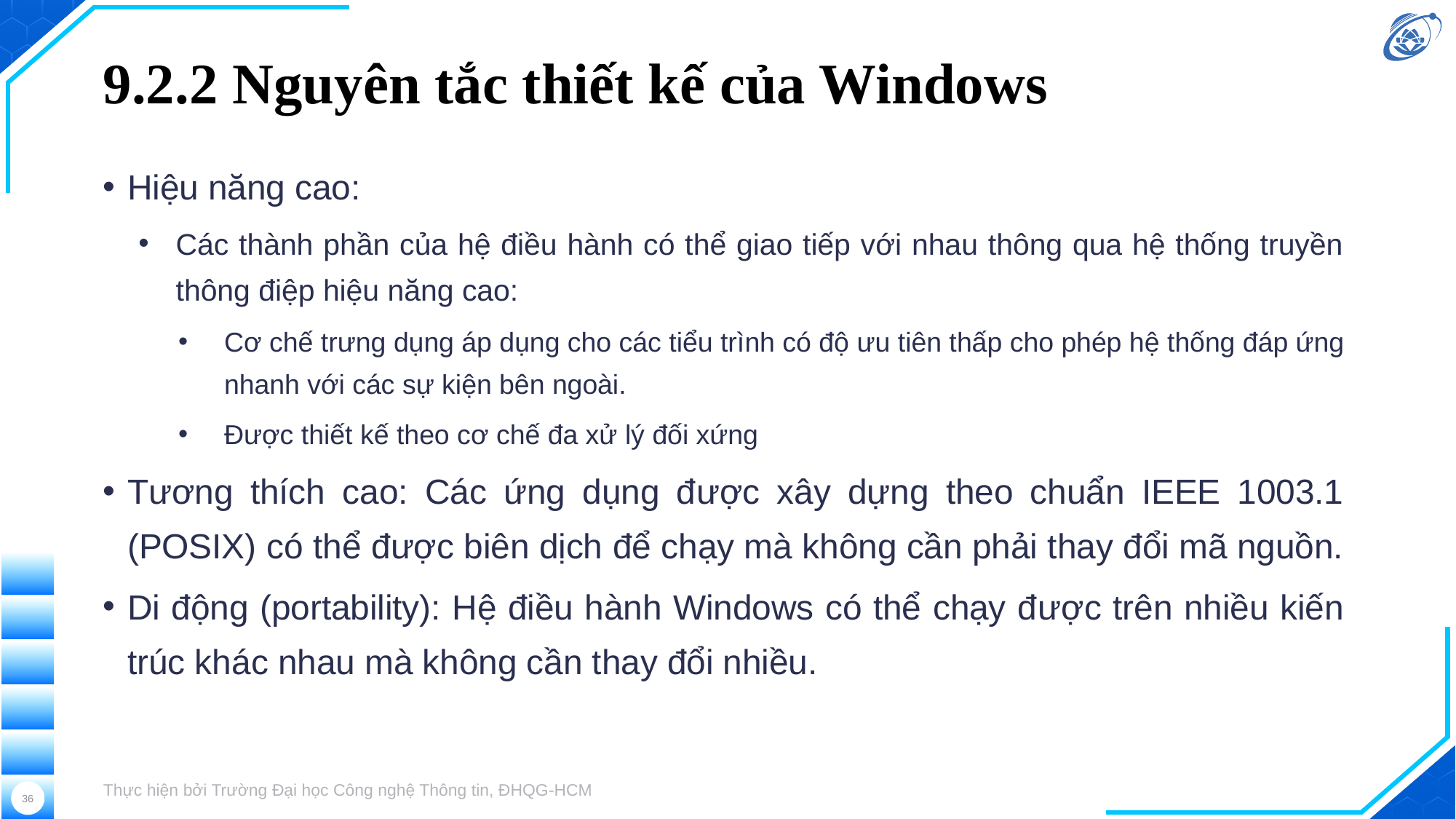

# 9.2.2 Nguyên tắc thiết kế của Windows
Hiệu năng cao:
Các thành phần của hệ điều hành có thể giao tiếp với nhau thông qua hệ thống truyền thông điệp hiệu năng cao:
Cơ chế trưng dụng áp dụng cho các tiểu trình có độ ưu tiên thấp cho phép hệ thống đáp ứng nhanh với các sự kiện bên ngoài.
Được thiết kế theo cơ chế đa xử lý đối xứng
Tương thích cao: Các ứng dụng được xây dựng theo chuẩn IEEE 1003.1 (POSIX) có thể được biên dịch để chạy mà không cần phải thay đổi mã nguồn.
Di động (portability): Hệ điều hành Windows có thể chạy được trên nhiều kiến trúc khác nhau mà không cần thay đổi nhiều.
Thực hiện bởi Trường Đại học Công nghệ Thông tin, ĐHQG-HCM
36